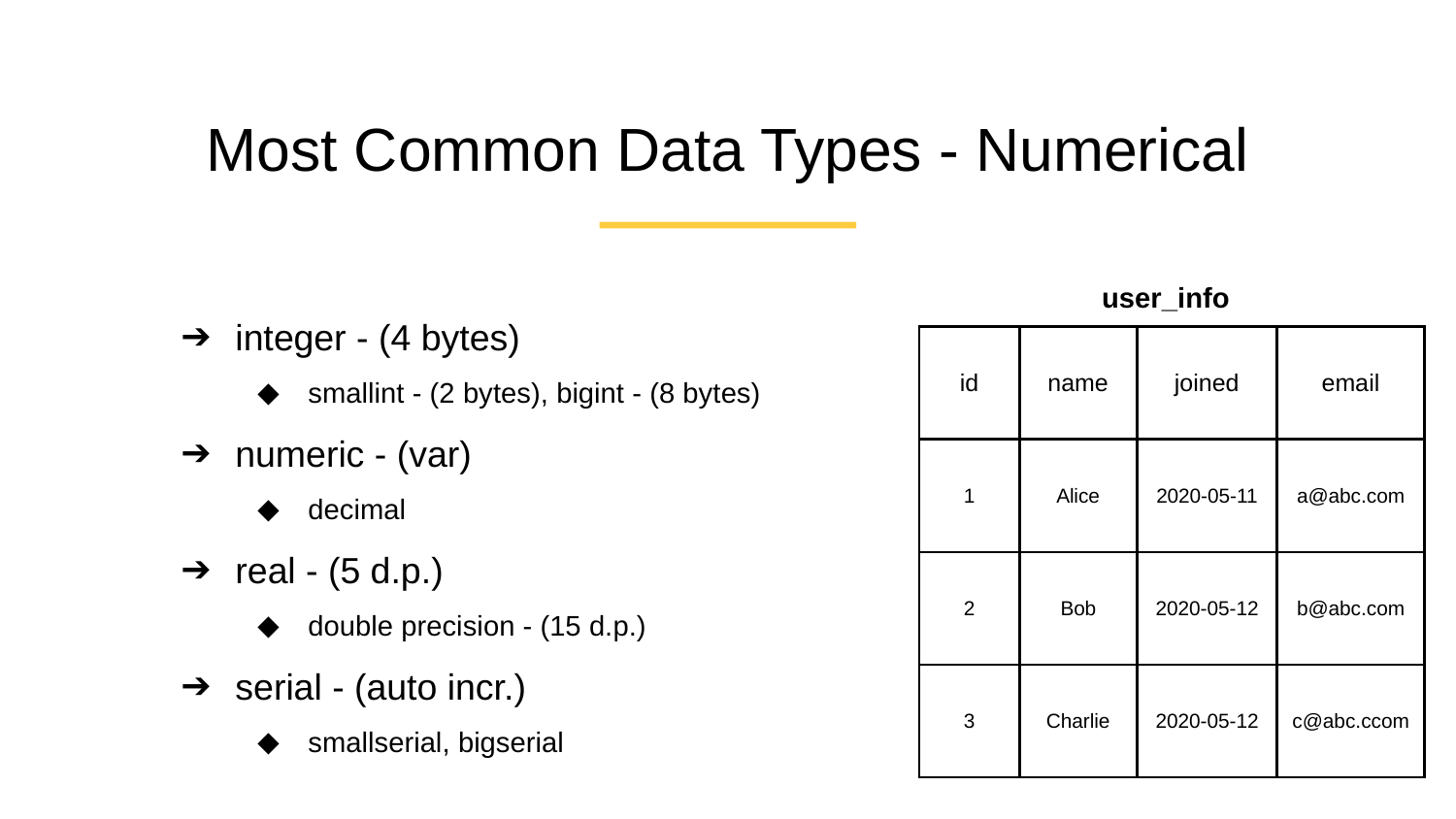

Most Common Data Types - Numerical

user_info
integer - (4 bytes)
smallint - (2 bytes), bigint - (8 bytes)
numeric - (var)
decimal
real - (5 d.p.)
double precision - (15 d.p.)
serial - (auto incr.)
smallserial, bigserial
| id | name | joined | email |
| --- | --- | --- | --- |
| 1 | Alice | 2020-05-11 | a@abc.com |
| 2 | Bob | 2020-05-12 | b@abc.com |
| 3 | Charlie | 2020-05-12 | c@abc.ccom |